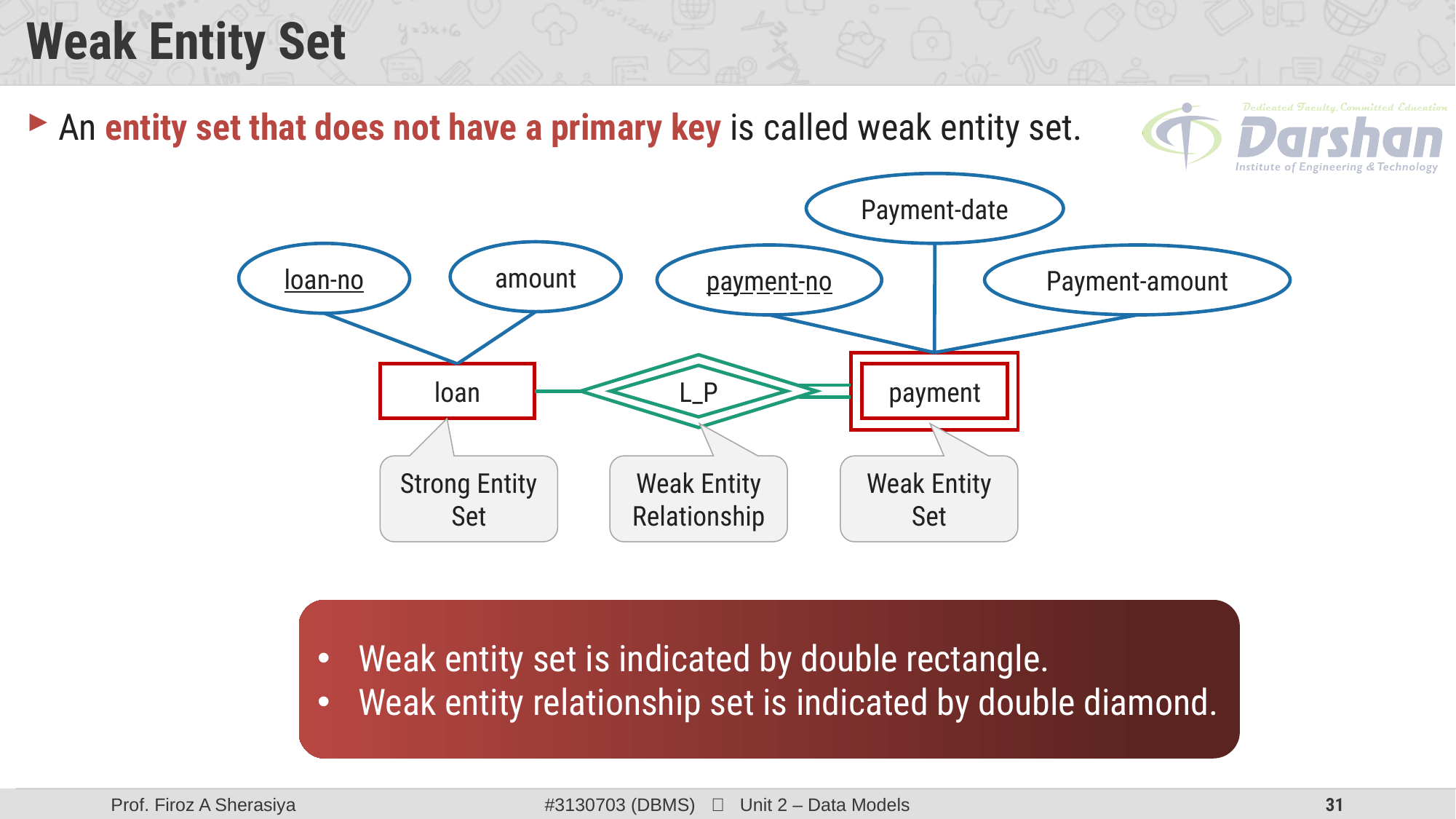

# Weak Entity Set
An entity set that does not have a primary key is called weak entity set.
Payment-date
amount
loan-no
Payment-amount
payment-no

loan
payment
L_P
Strong Entity Set
Weak Entity Relationship
Weak Entity Set
Weak entity set is indicated by double rectangle.
Weak entity relationship set is indicated by double diamond.